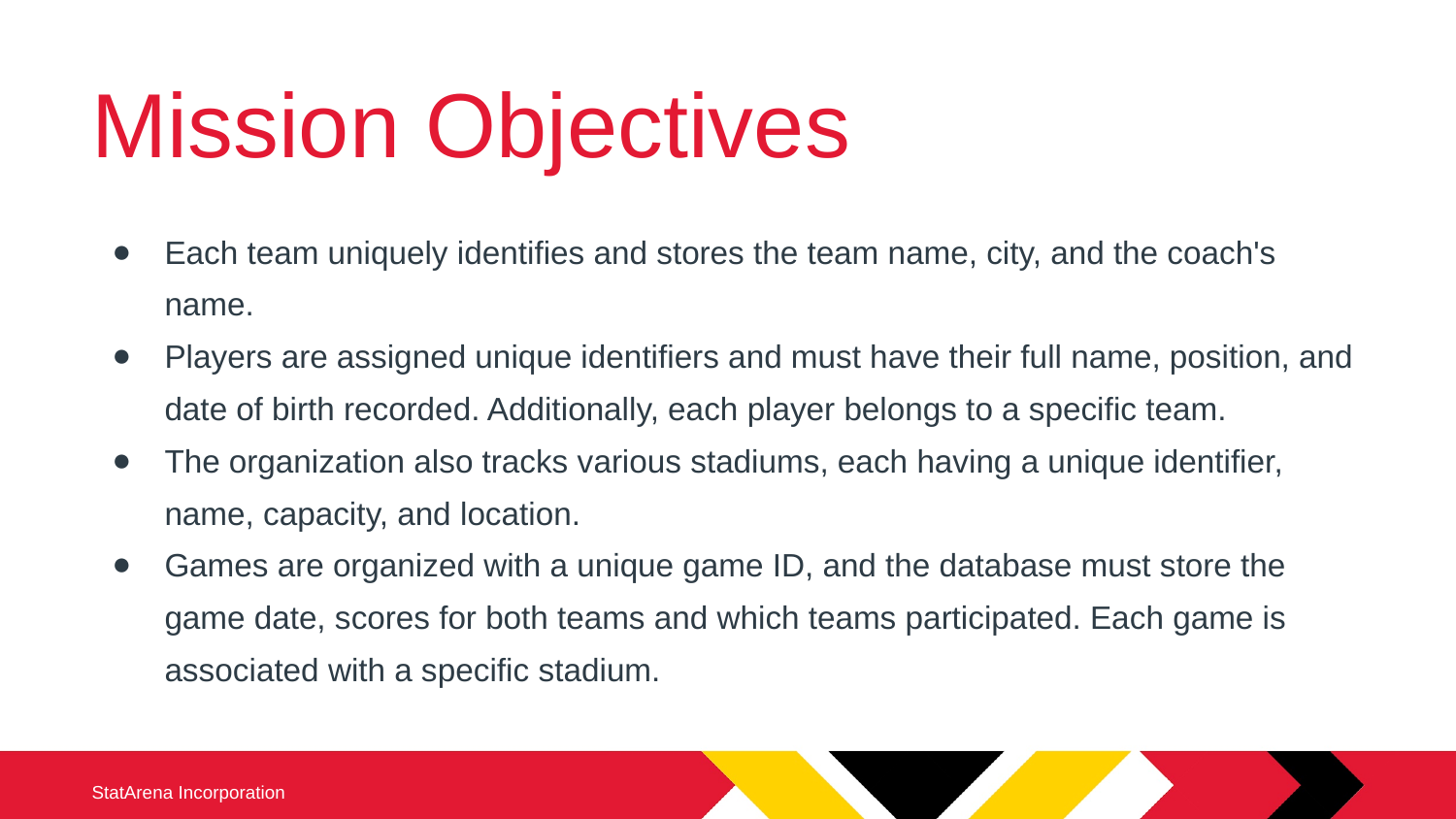

# Mission Objectives
Each team uniquely identifies and stores the team name, city, and the coach's name.
Players are assigned unique identifiers and must have their full name, position, and date of birth recorded. Additionally, each player belongs to a specific team.
The organization also tracks various stadiums, each having a unique identifier, name, capacity, and location.
Games are organized with a unique game ID, and the database must store the game date, scores for both teams and which teams participated. Each game is associated with a specific stadium.
StatArena Incorporation